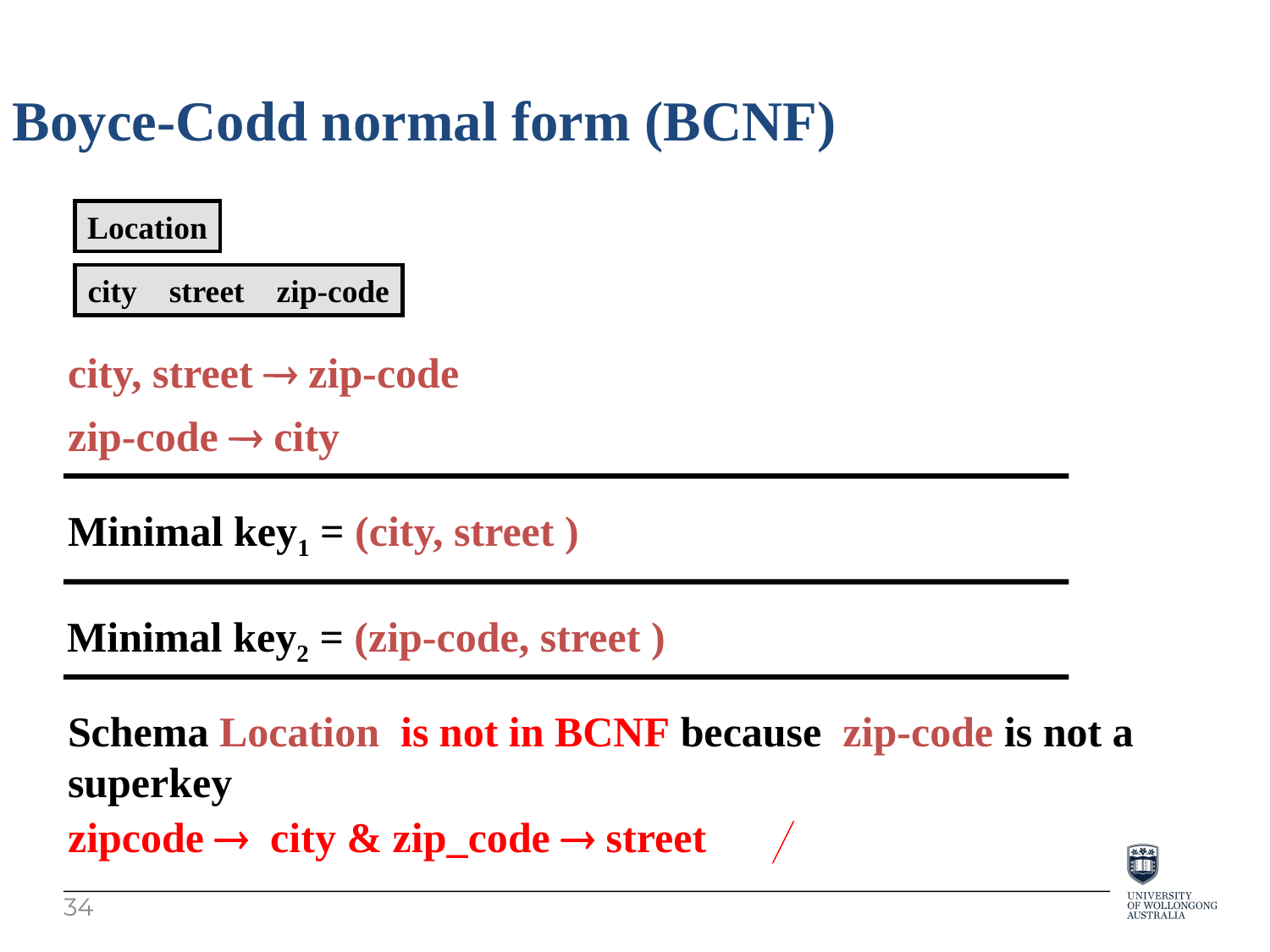

Boyce-Codd normal form (BCNF)
Location
city    street    zip-code
city, street → zip-code
zip-code → city

Minimal key1 = (city, street )

Minimal key2 = (zip-code, street )

Schema Location  is not in BCNF because  zip-code is not a superkey
zipcode →  city & zip_code → street

34